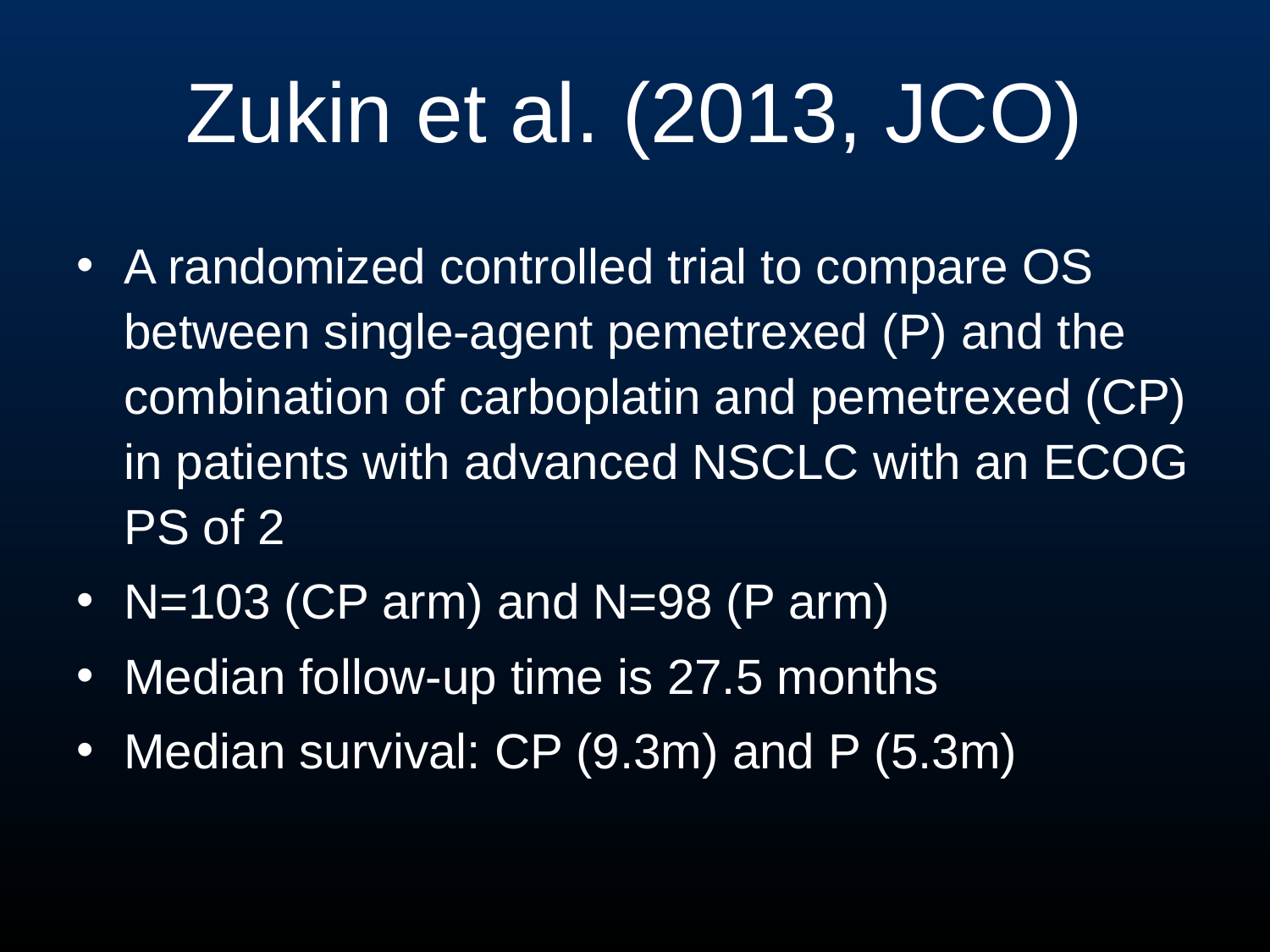

# Zukin et al. (2013, JCO)
A randomized controlled trial to compare OS between single-agent pemetrexed (P) and the combination of carboplatin and pemetrexed (CP) in patients with advanced NSCLC with an ECOG PS of 2
N=103 (CP arm) and N=98 (P arm)
Median follow-up time is 27.5 months
Median survival: CP (9.3m) and P (5.3m)